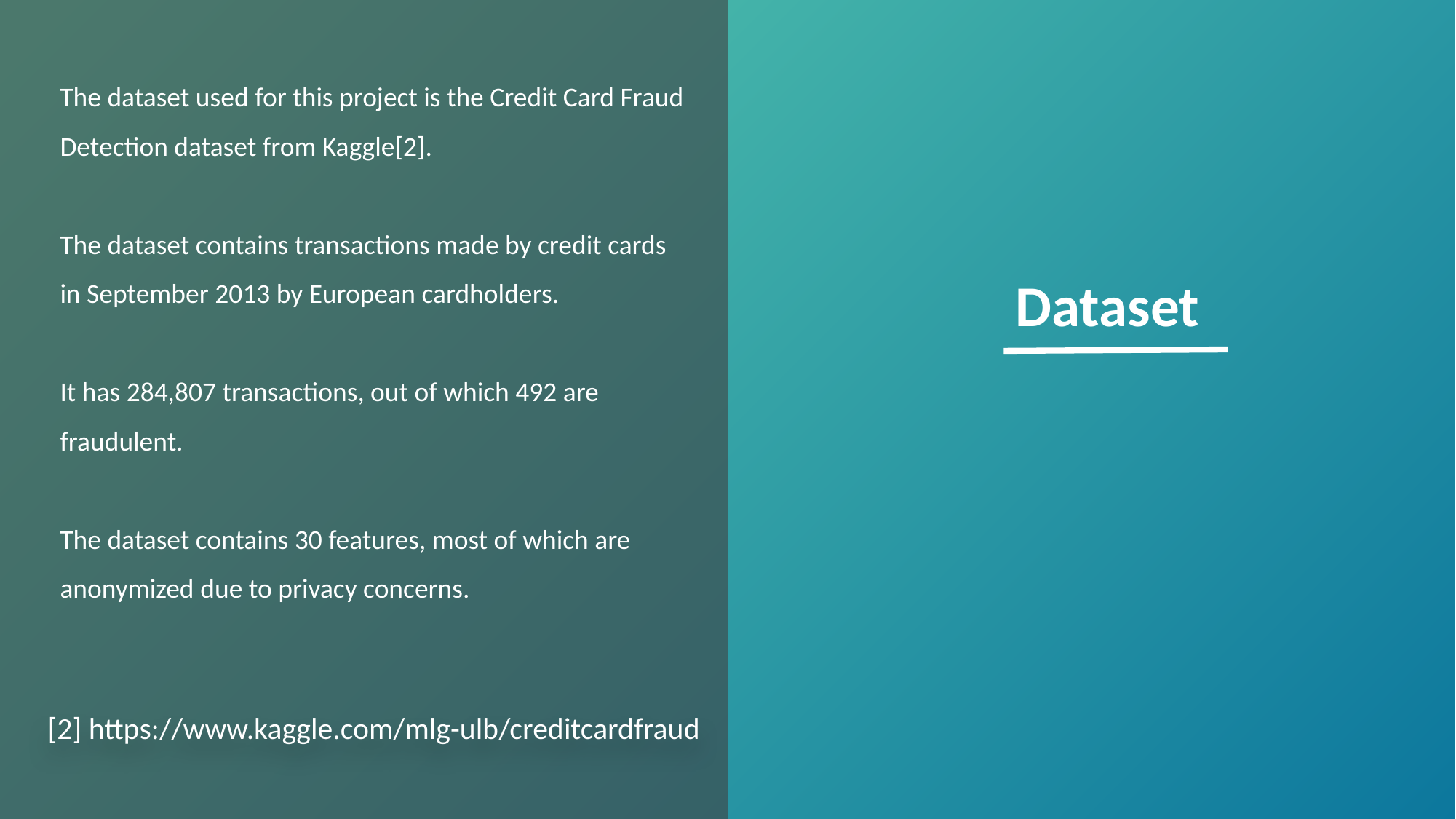

The dataset used for this project is the Credit Card Fraud Detection dataset from Kaggle[2].

The dataset contains transactions made by credit cards
in September 2013 by European cardholders.

It has 284,807 transactions, out of which 492 are fraudulent.

The dataset contains 30 features, most of which are anonymized due to privacy concerns.
Dataset
[2] https://www.kaggle.com/mlg-ulb/creditcardfraud